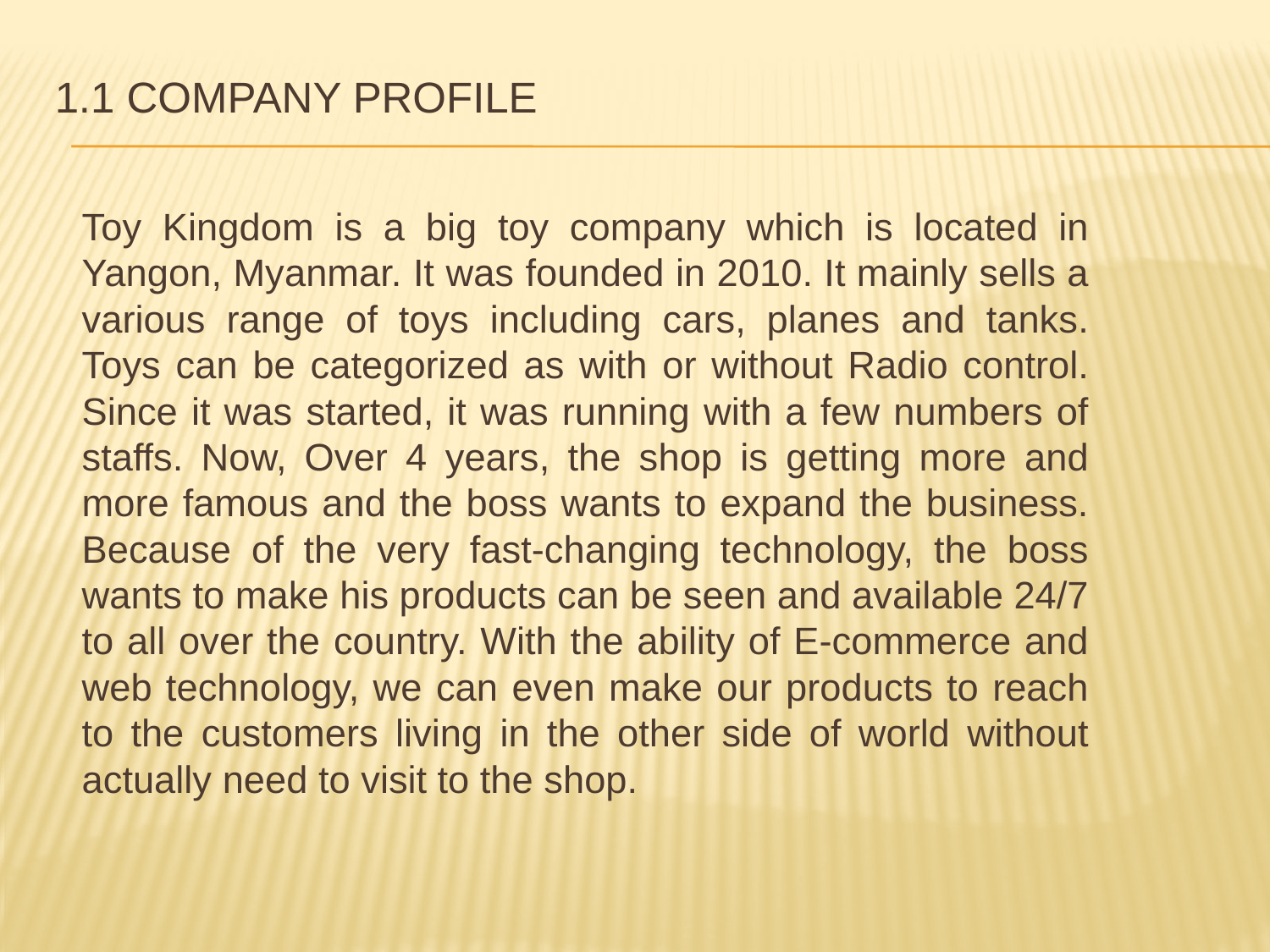

# 1.1 Company Profile
Toy Kingdom is a big toy company which is located in Yangon, Myanmar. It was founded in 2010. It mainly sells a various range of toys including cars, planes and tanks. Toys can be categorized as with or without Radio control. Since it was started, it was running with a few numbers of staffs. Now, Over 4 years, the shop is getting more and more famous and the boss wants to expand the business. Because of the very fast-changing technology, the boss wants to make his products can be seen and available 24/7 to all over the country. With the ability of E-commerce and web technology, we can even make our products to reach to the customers living in the other side of world without actually need to visit to the shop.